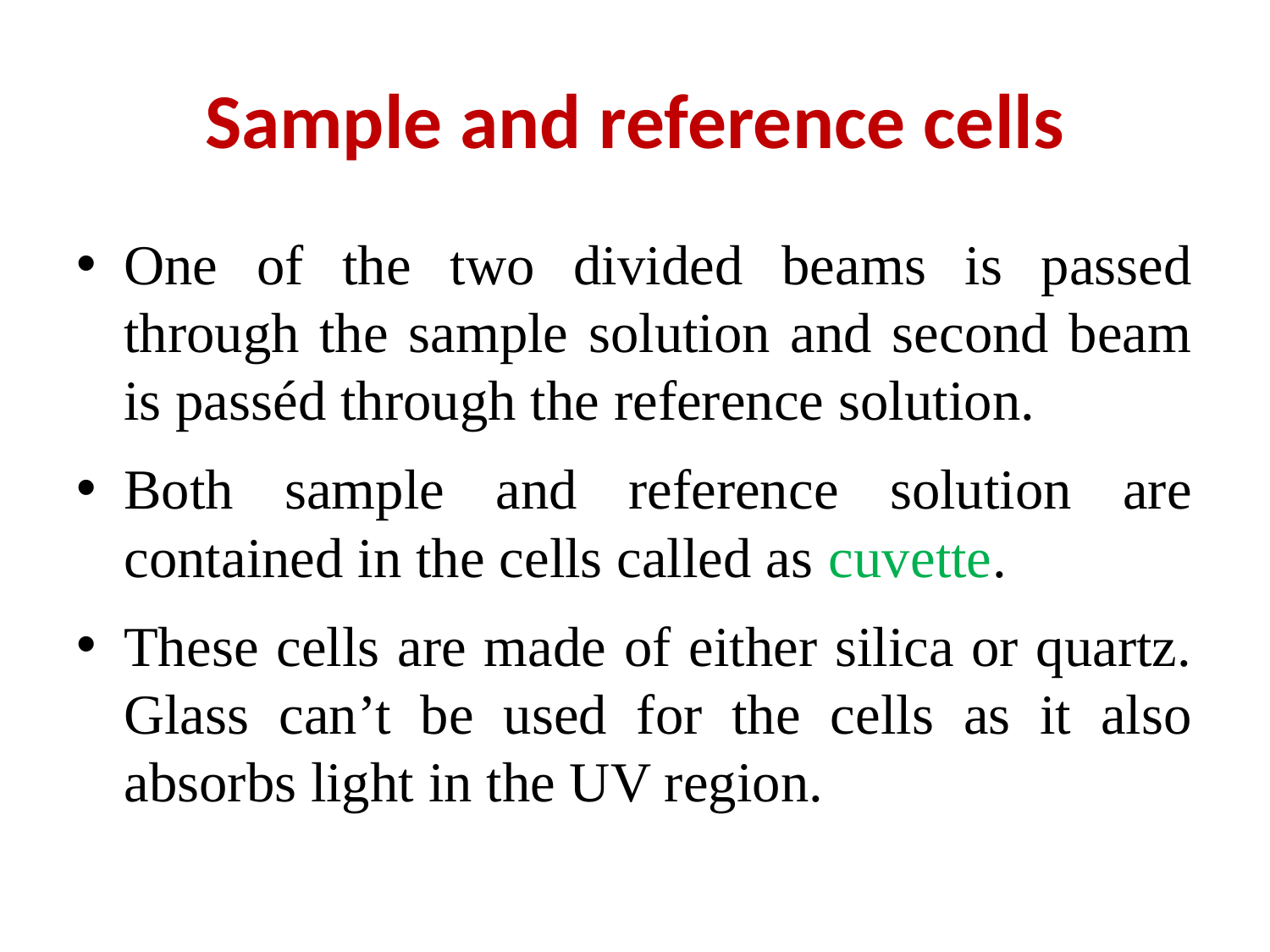

# Sample and reference cells
One of the two divided beams is passed through the sample solution and second beam is passéd through the reference solution.
Both sample and reference solution are contained in the cells called as cuvette.
These cells are made of either silica or quartz. Glass can’t be used for the cells as it also absorbs light in the UV region.